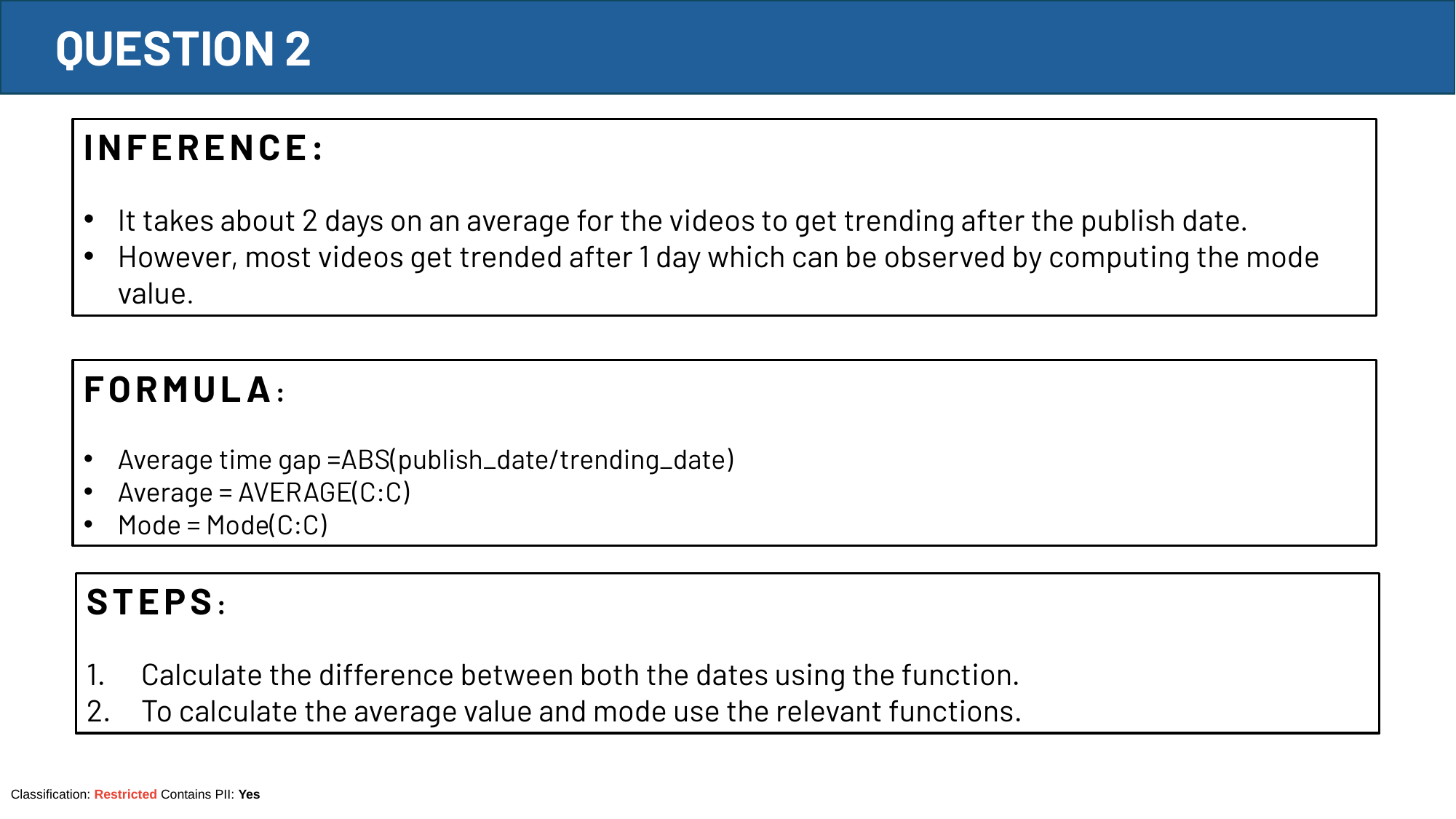

QUESTION 2
INFERENCE:

It takes about 2 days on an average for the videos to get trending after the publish date.
However, most videos get trended after 1 day which can be observed by computing the mode value.
FORMULA:

Average time gap =ABS(publish_date/trending_date)
Average = AVERAGE(C:C)
Mode = Mode(C:C)
STEPS:

Calculate the difference between both the dates using the function.
To calculate the average value and mode use the relevant functions.